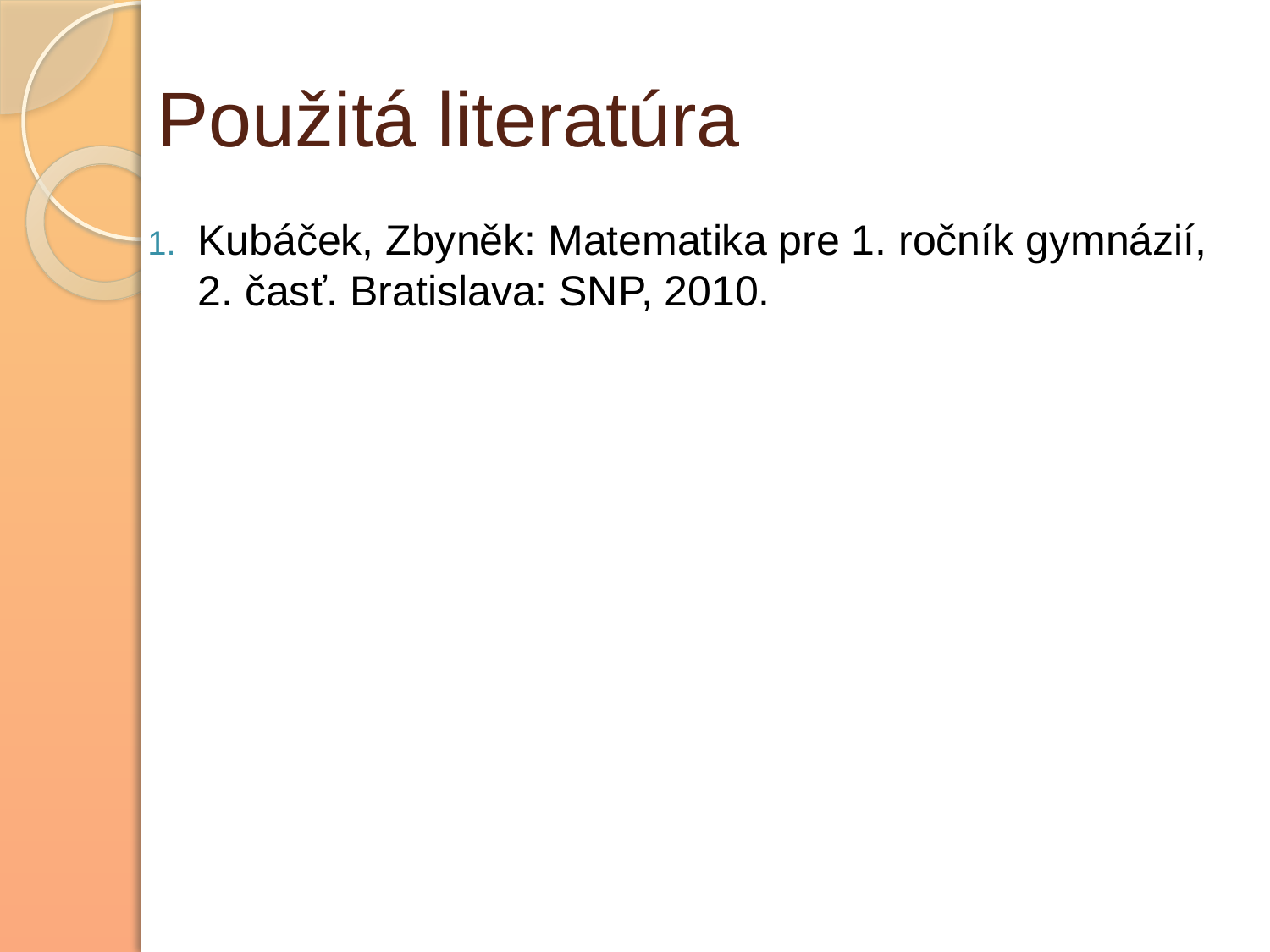

# Použitá literatúra
Kubáček, Zbyněk: Matematika pre 1. ročník gymnázií,  2. časť. Bratislava: SNP, 2010.